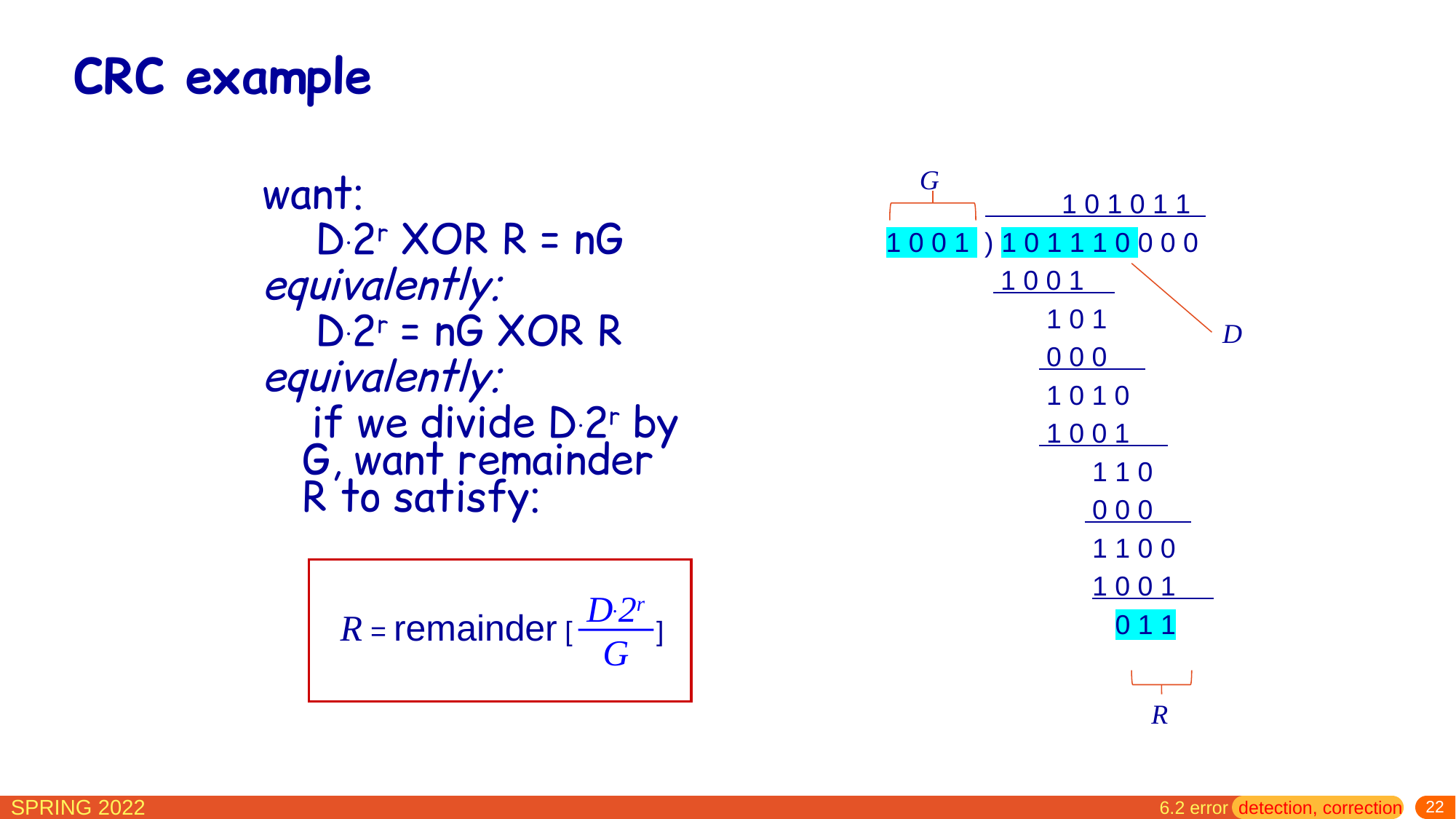

# CRC example
G

want:
D.2r XOR R = nG
equivalently:
D.2r = nG XOR R
equivalently:
    if we divide D.2r by G, want remainder R to satisfy:
                       1 0 1 0 1 1
1 0 0 1  ) 1 0 1 1 1 0 0 0 0
               1 0 0 1
                     1 0 1
                     0 0 0
                     1 0 1 0
                     1 0 0 1
                           1 1 0
                           0 0 0
                           1 1 0 0
                           1 0 0 1
                              0 1 1
D

D.2r
G
R = remainder [           ]

R
6.2 error  detection, correction